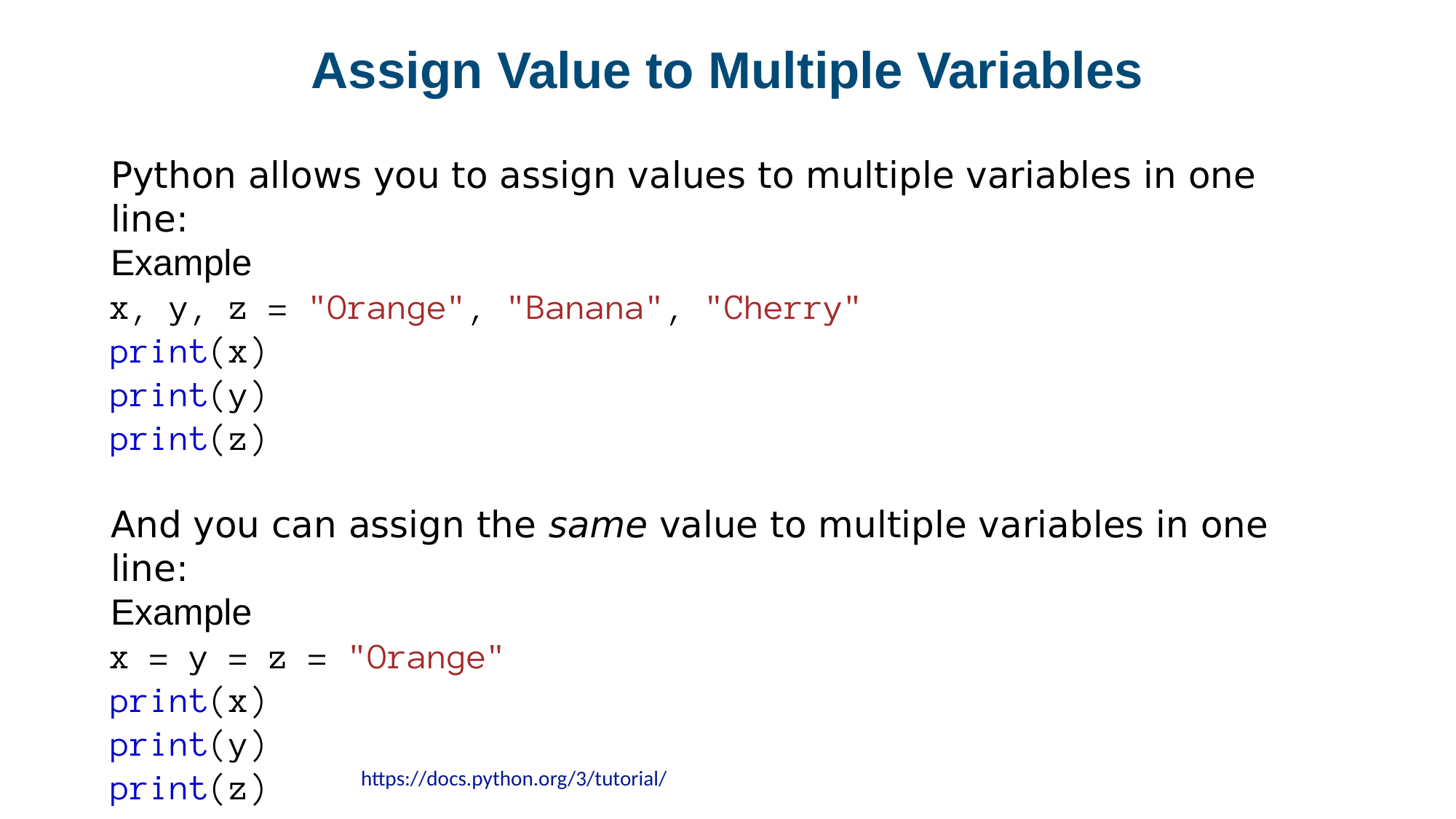

# Assign Value to Multiple Variables
Python allows you to assign values to multiple variables in one line:
Example
x, y, z = "Orange", "Banana", "Cherry"
print(x)
print(y)
print(z)

And you can assign the same value to multiple variables in one line:
Example
x = y = z = "Orange"
print(x)
print(y)
print(z)
https://docs.python.org/3/tutorial/